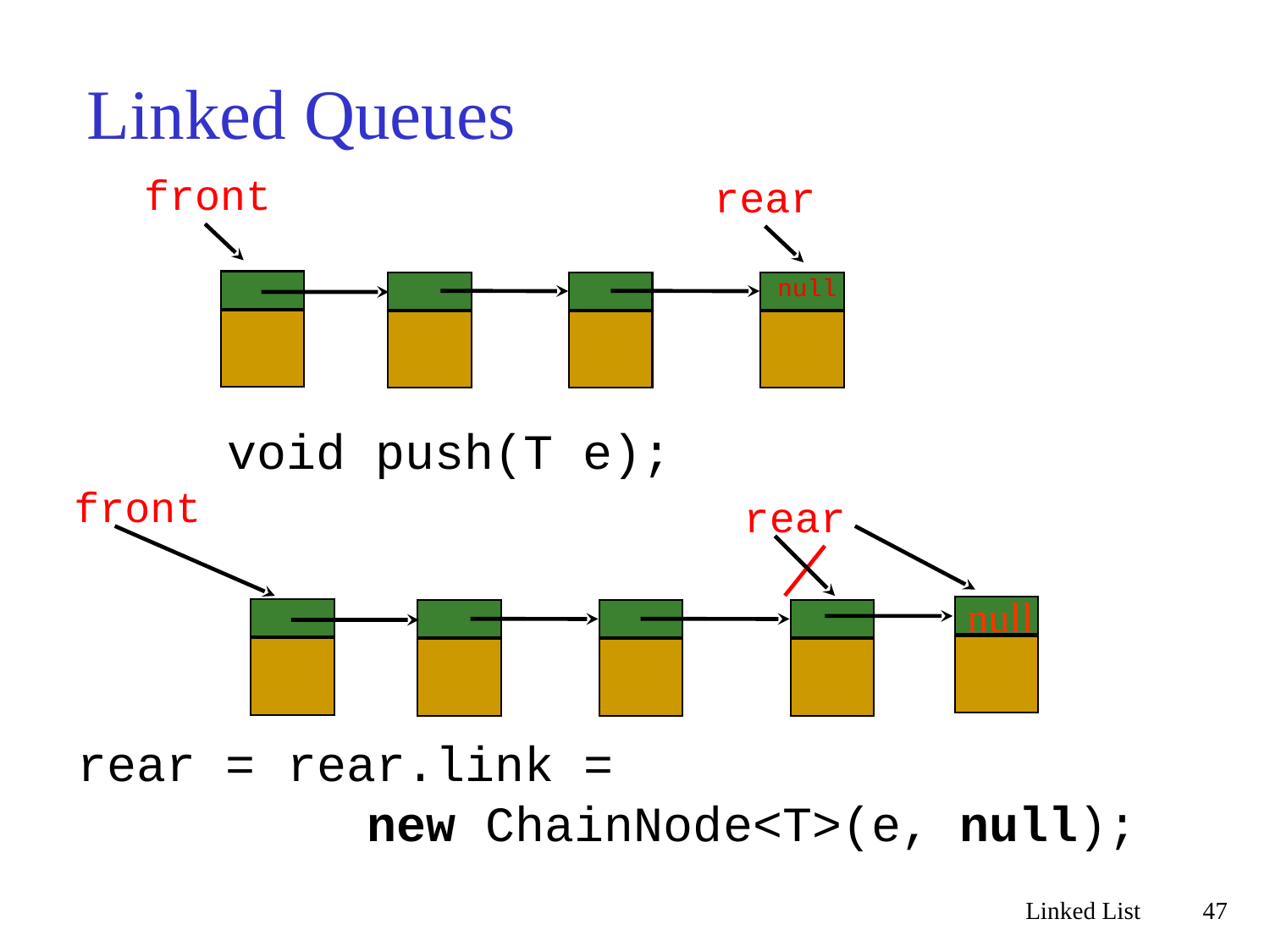

# Linked Queues
front
rear

null

void push(T e);
front
rear

null

rear =
rear.link =
new ChainNode<T>(e, null);
Linked List
47